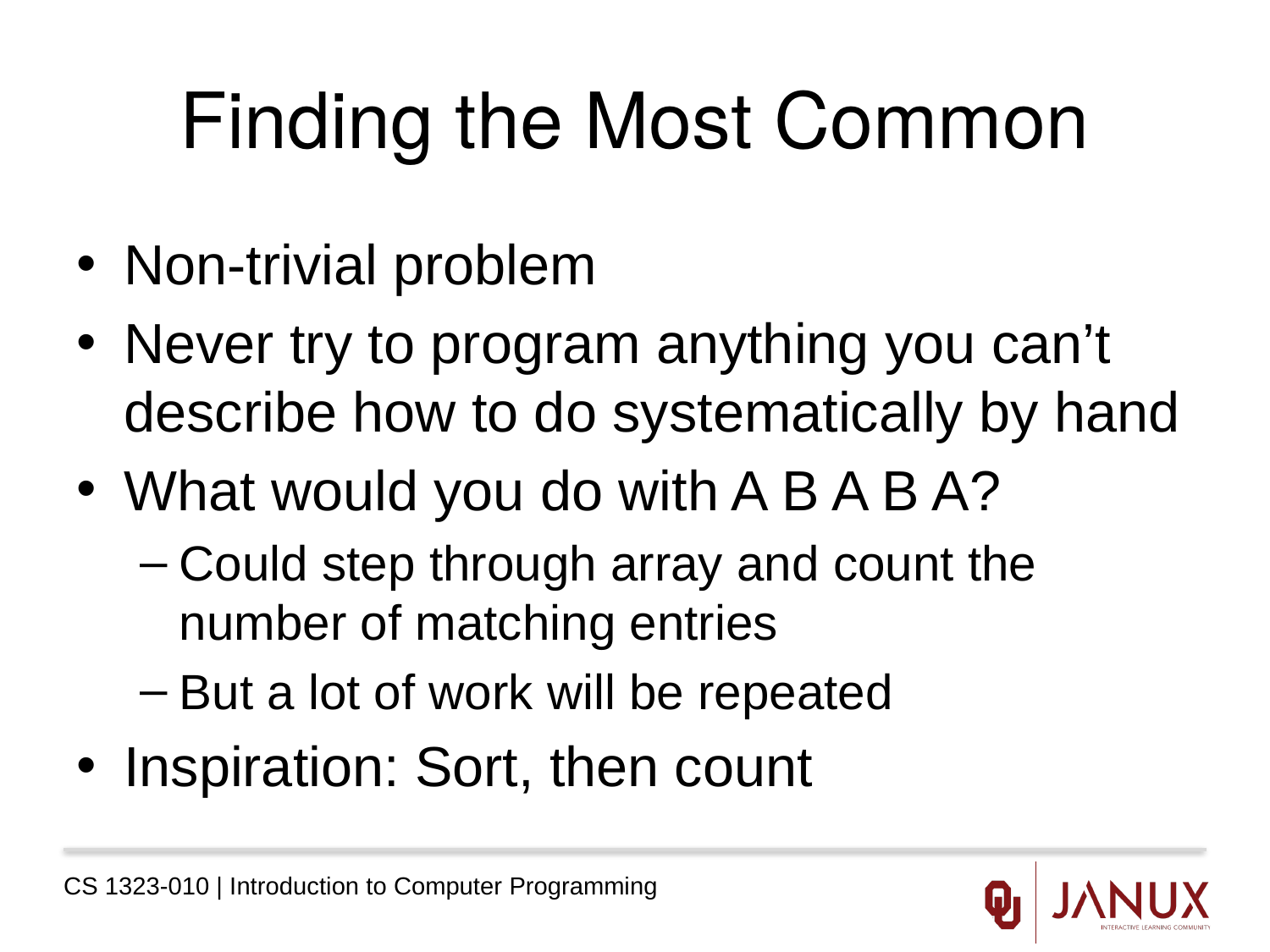

# Finding the Most Common
Non-trivial problem
Never try to program anything you can’t describe how to do systematically by hand
What would you do with A B A B A?
Could step through array and count the number of matching entries
But a lot of work will be repeated
Inspiration: Sort, then count